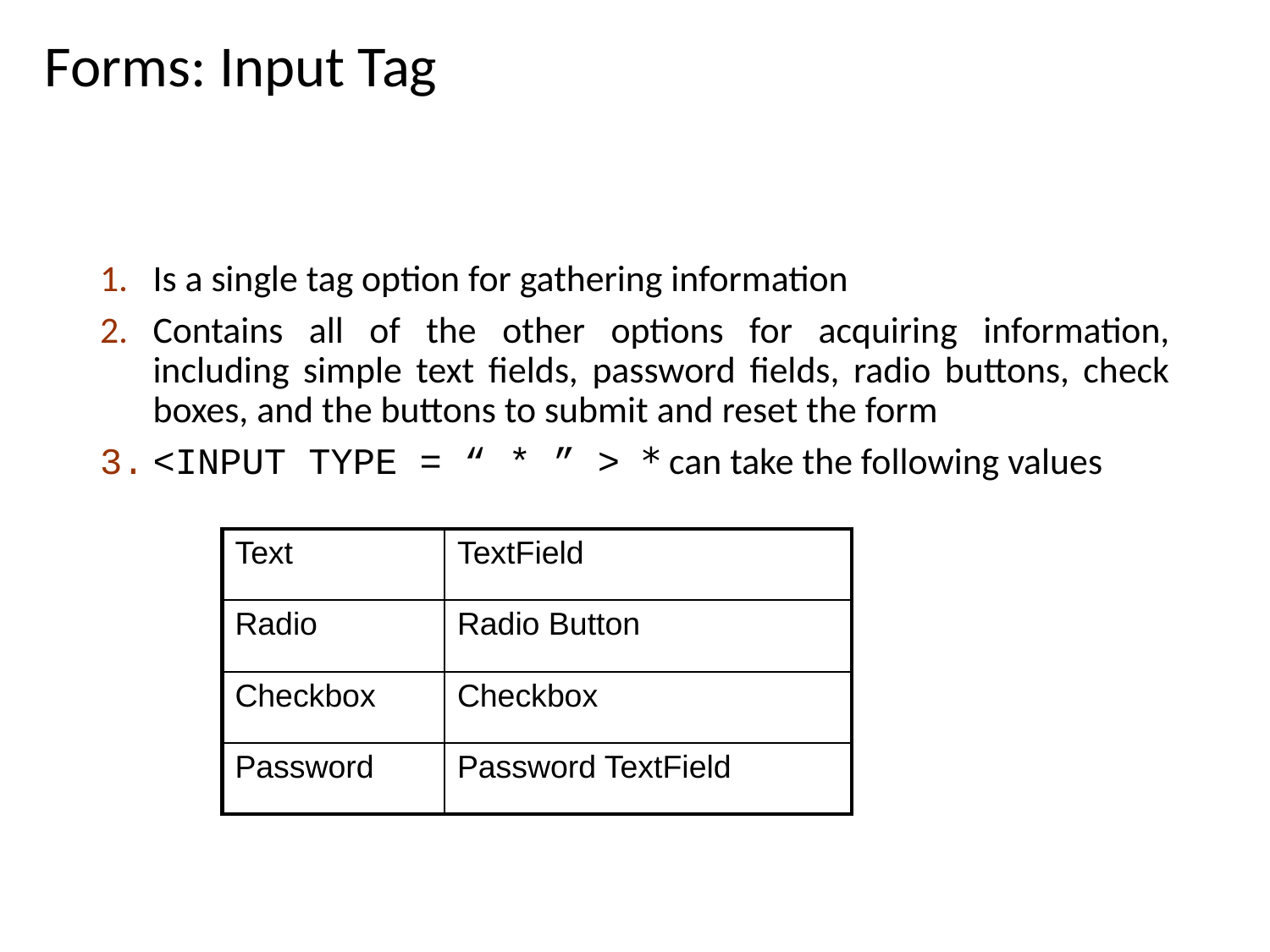

# Forms: Input Tag
Is a single tag option for gathering information
Contains all of the other options for acquiring information, including simple text fields, password fields, radio buttons, check boxes, and the buttons to submit and reset the form
<INPUT TYPE = “ * ” > * can take the following values
| Text | TextField |
| --- | --- |
| Radio | Radio Button |
| Checkbox | Checkbox |
| Password | Password TextField |